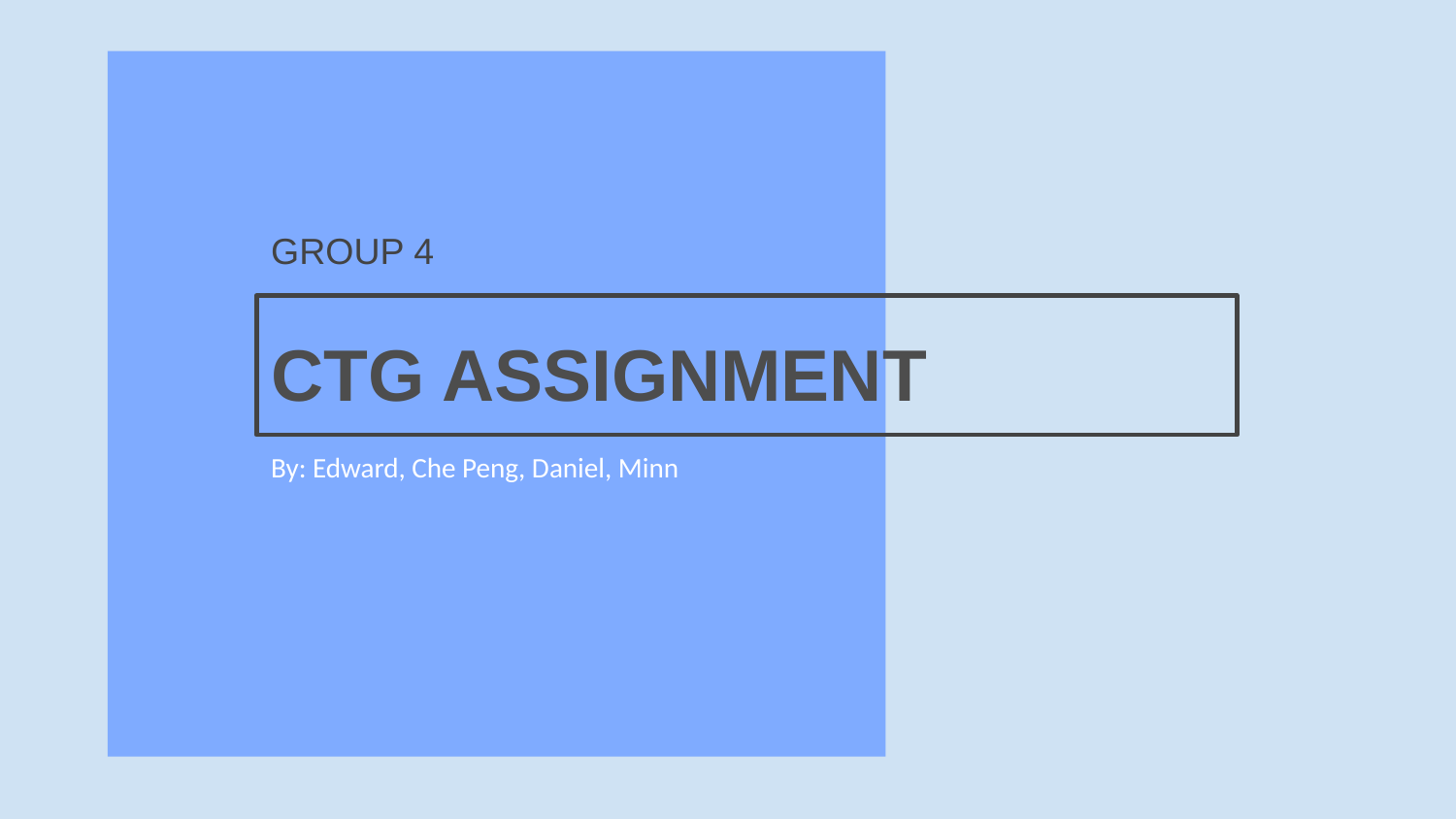

GROUP 4
# CTG ASSIGNMENT
By: Edward, Che Peng, Daniel, Minn